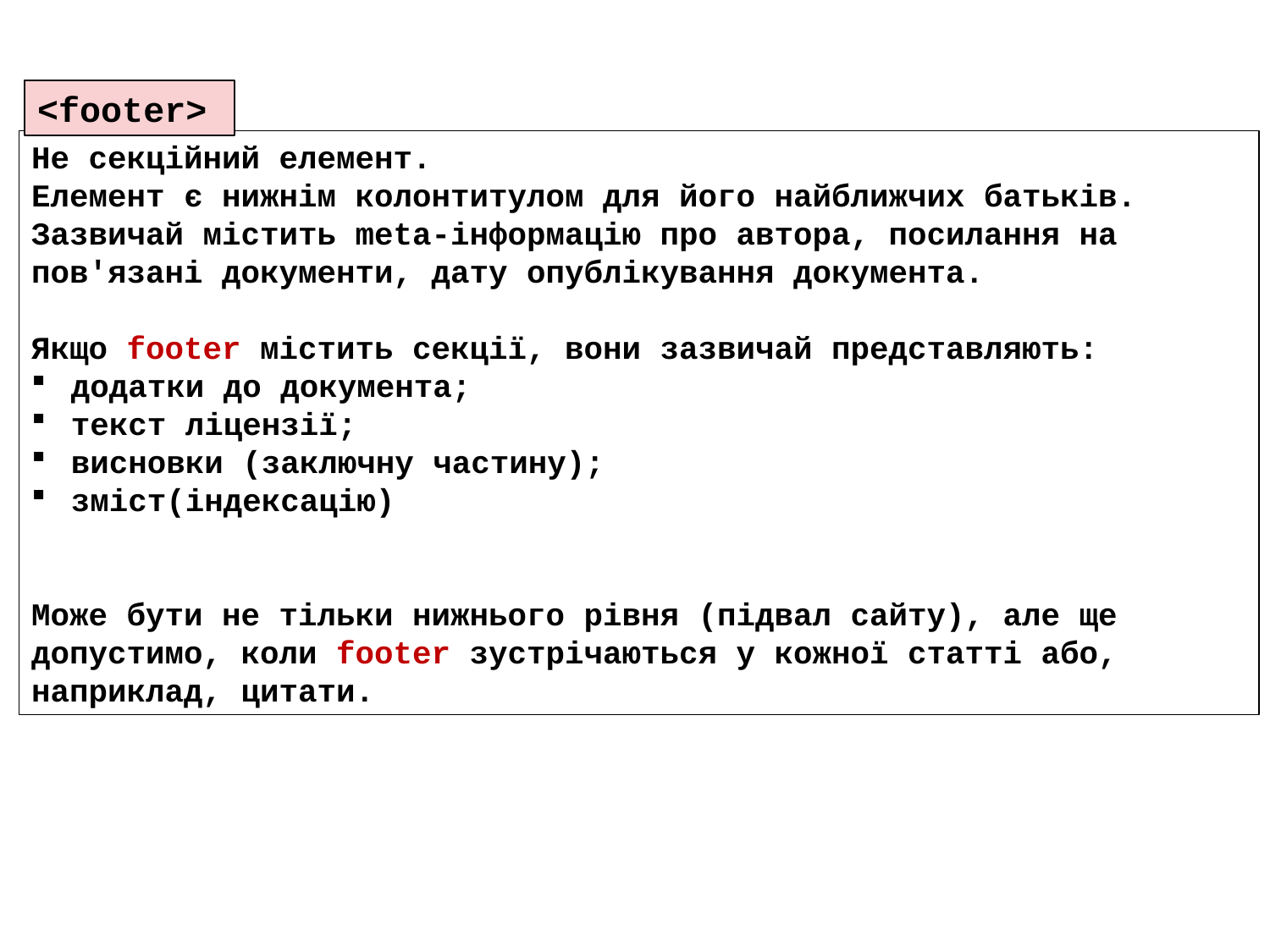

<footer>
Не секційний елемент.
Елемент є нижнім колонтитулом для його найближчих батьків.
Зазвичай містить meta-інформацію про автора, посилання на пов'язані документи, дату опублікування документа.

Якщо footer містить секції, вони зазвичай представляють:
додатки до документа;
текст ліцензії;
висновки (заключну частину);
зміст(індексацію)

Може бути не тільки нижнього рівня (підвал сайту), але ще
допустимо, коли footer зустрічаються у кожної статті або,
наприклад, цитати.